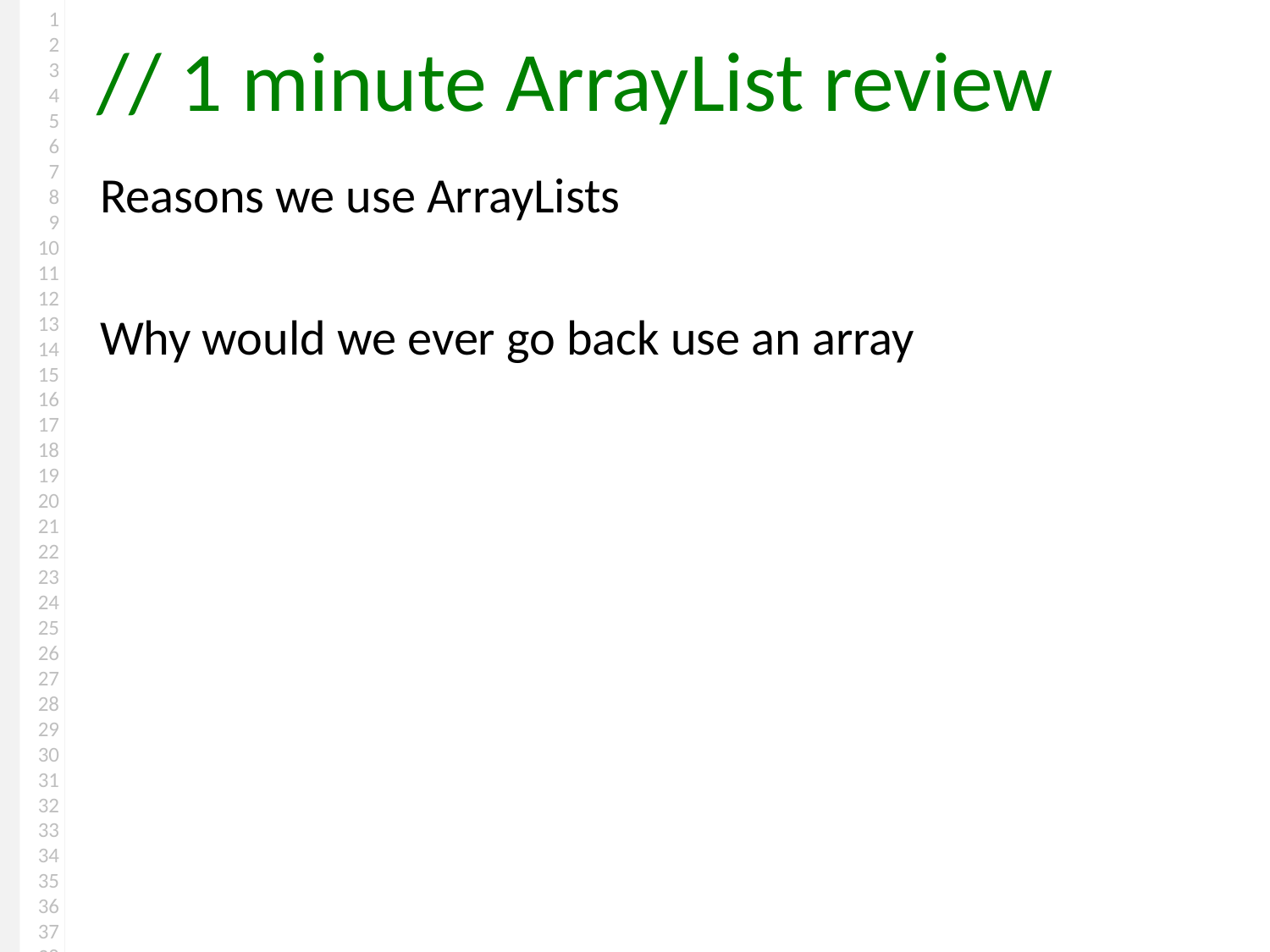

# 1 minute ArrayList review
Reasons we use ArrayLists

Why would we ever go back use an array